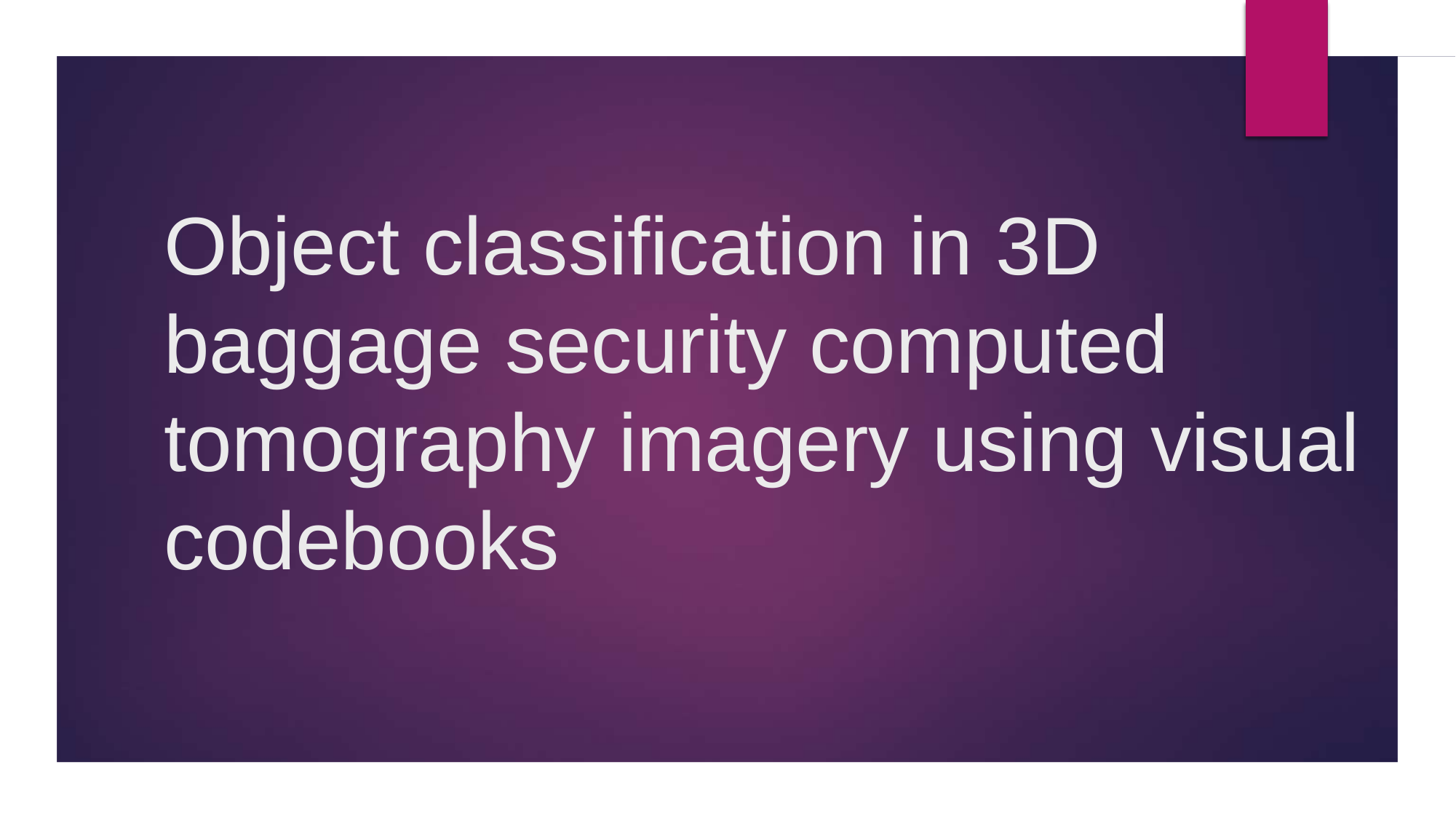

# Object classiﬁcation in 3D baggage security computed    tomography imagery using visual codebooks